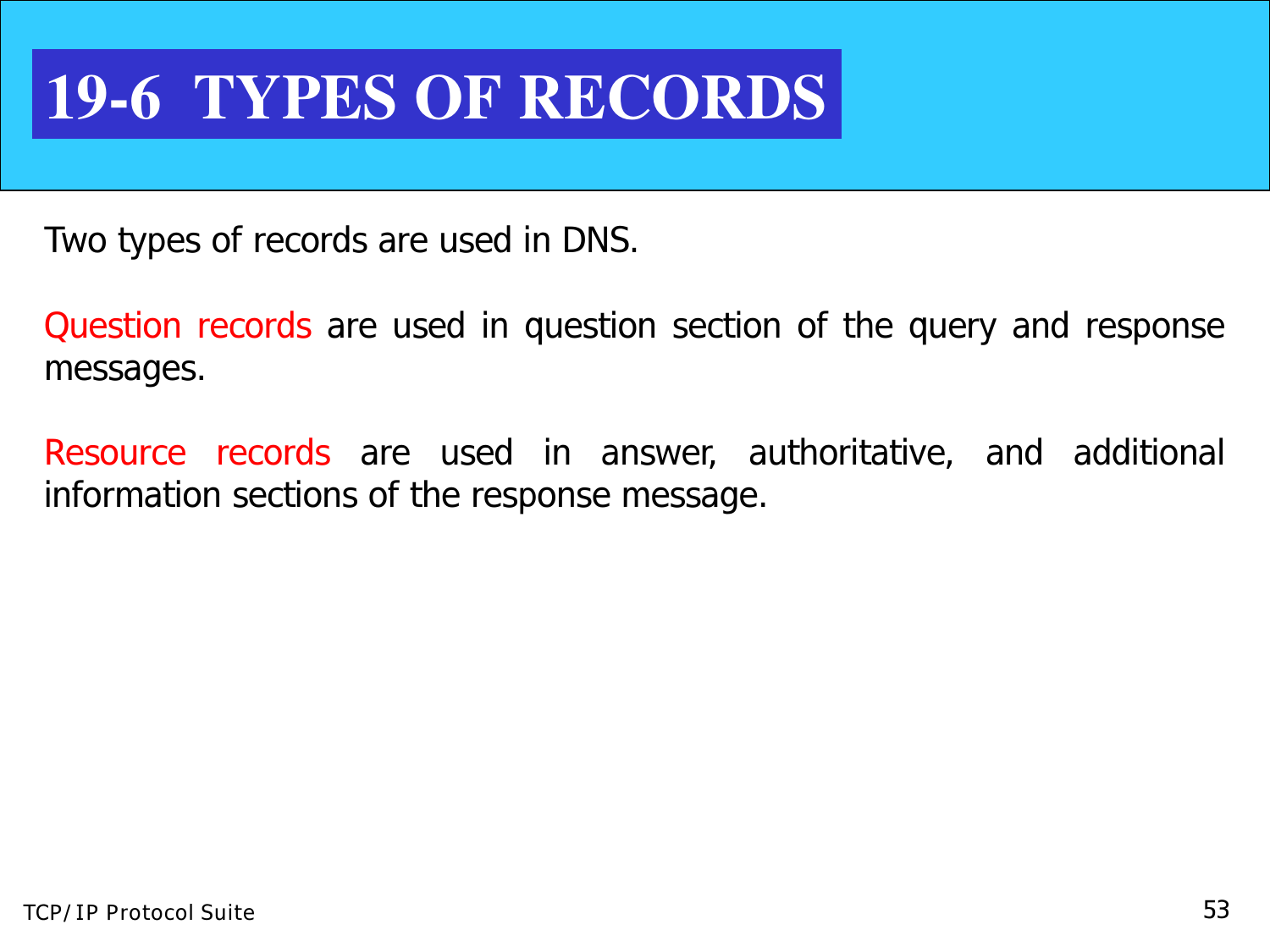

19-6  TYPES OF RECORDS
Two types of records are used in DNS.

Question records are used in question section of the query and response messages.

Resource records are used in answer, authoritative, and additional information sections of the response message.
53
TCP/IP Protocol Suite